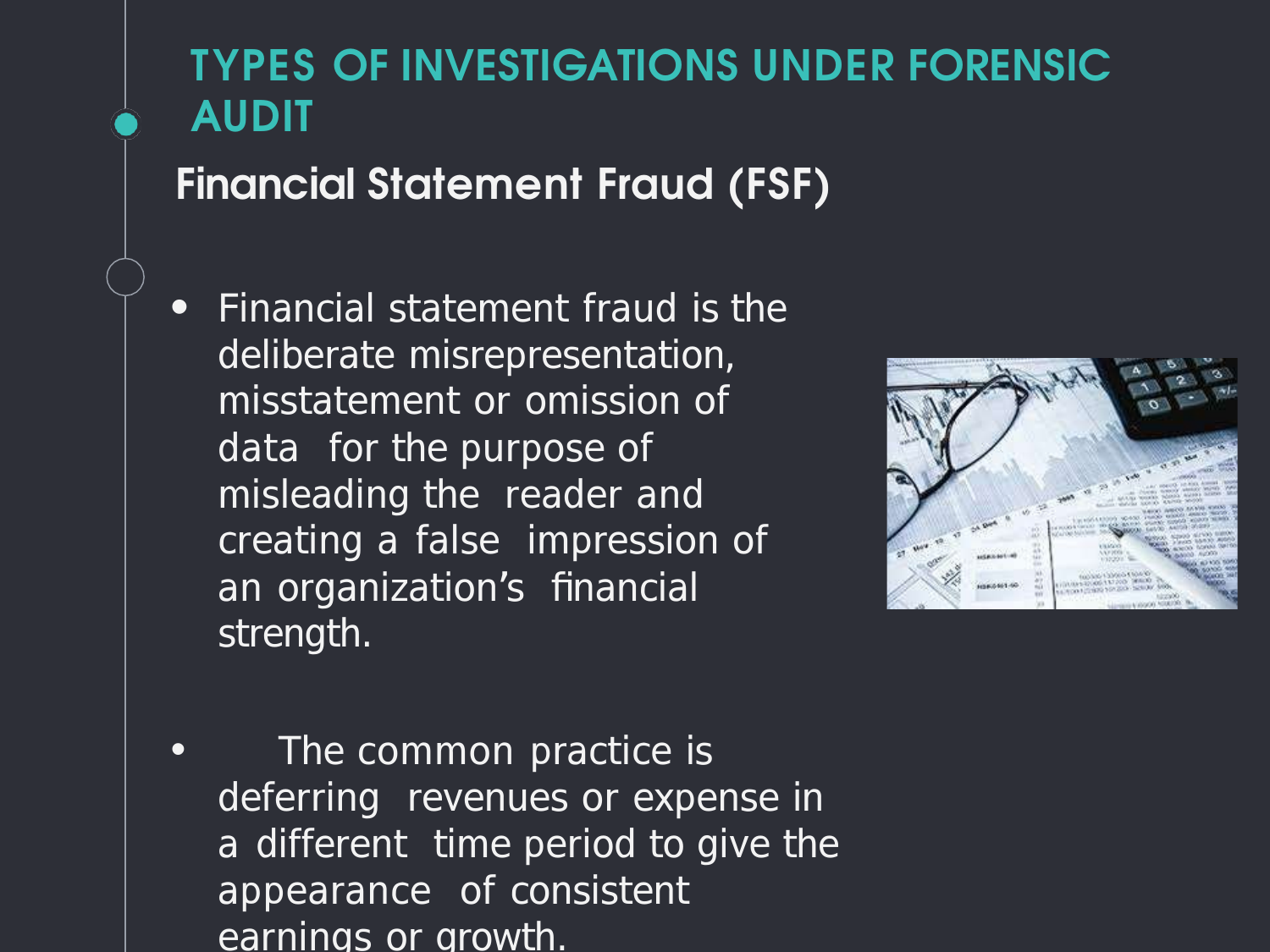

# TYPES OF INVESTIGATIONS UNDER FORENSIC
AUDIT
Financial Statement Fraud (FSF)

Financial statement fraud is the  deliberate misrepresentation,  misstatement or omission of data  for the purpose of misleading the  reader and creating a false  impression of an organization’s  financial strength.

	The common practice is deferring  revenues or expense in a different  time period to give the appearance  of consistent earnings or growth.

120